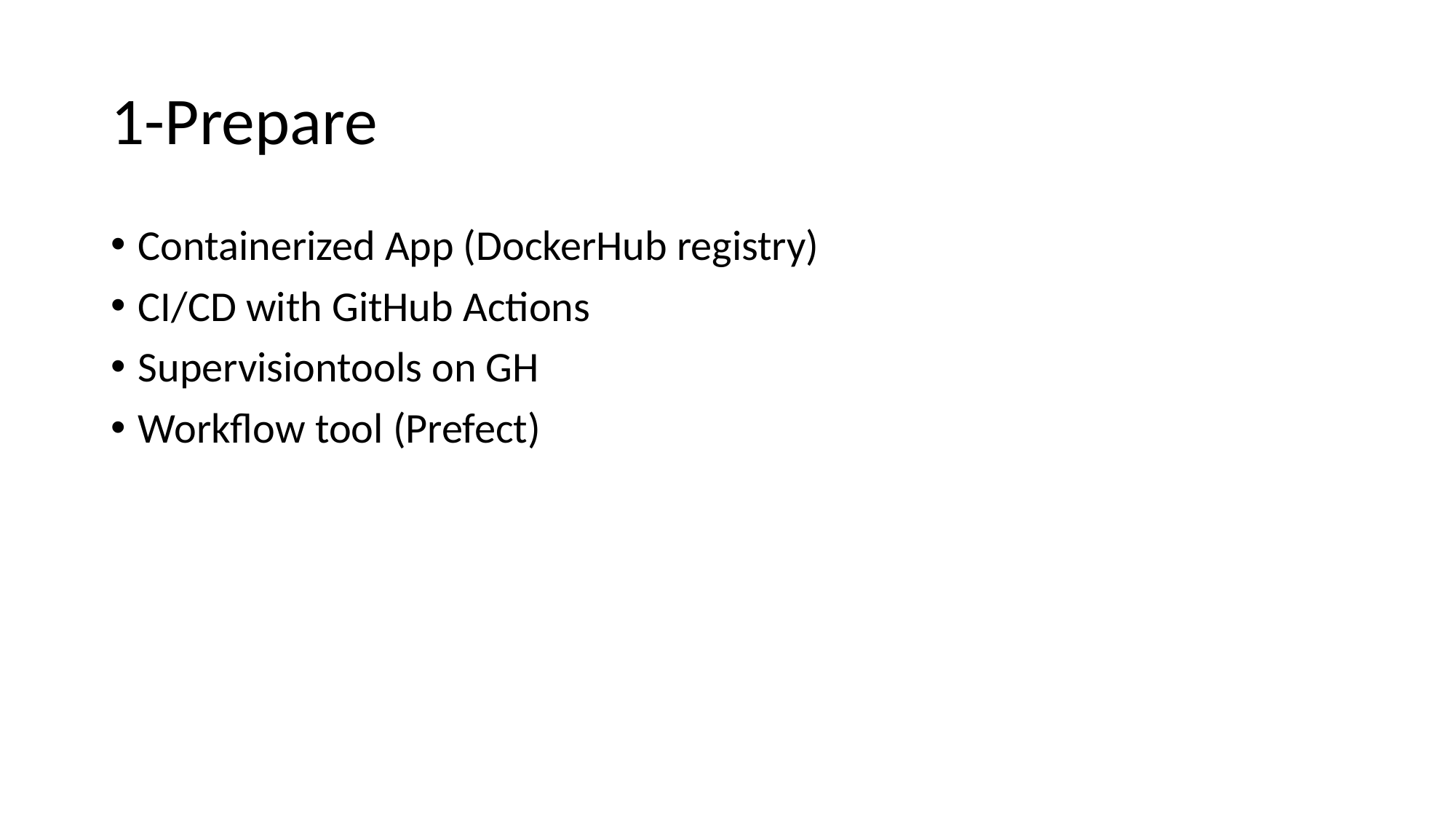

# 1-Prepare
Containerized App (DockerHub registry)
CI/CD with GitHub Actions
Supervisiontools on GH
Workflow tool (Prefect)